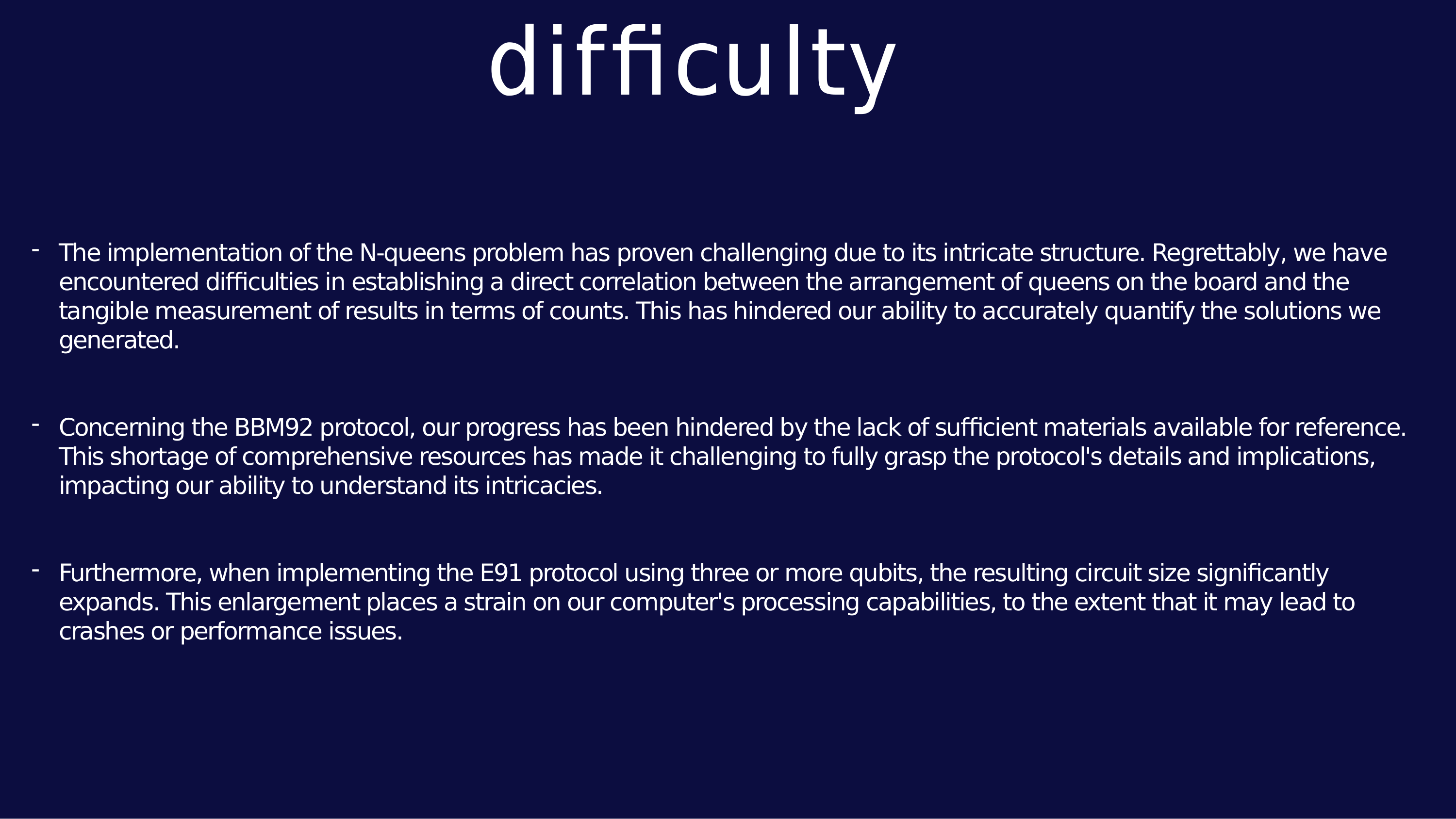

# difficulty
The implementation of the N-queens problem has proven challenging due to its intricate structure. Regrettably, we have encountered difficulties in establishing a direct correlation between the arrangement of queens on the board and the tangible measurement of results in terms of counts. This has hindered our ability to accurately quantify the solutions we generated.

Concerning the BBM92 protocol, our progress has been hindered by the lack of sufficient materials available for reference. This shortage of comprehensive resources has made it challenging to fully grasp the protocol's details and implications, impacting our ability to understand its intricacies.

Furthermore, when implementing the E91 protocol using three or more qubits, the resulting circuit size significantly expands. This enlargement places a strain on our computer's processing capabilities, to the extent that it may lead to crashes or performance issues.